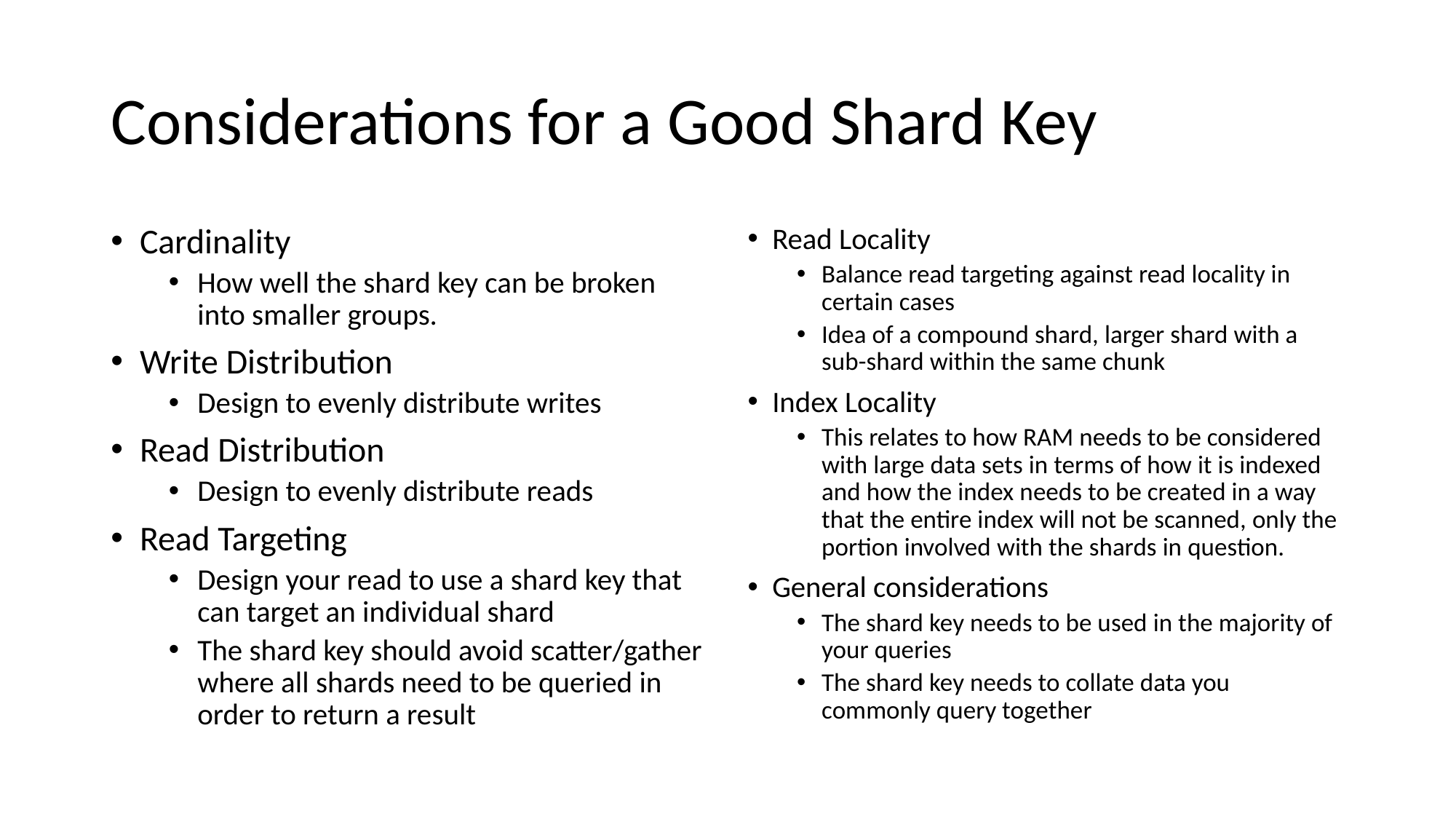

# Considerations for a Good Shard Key
Cardinality
How well the shard key can be broken into smaller groups.
Write Distribution
Design to evenly distribute writes
Read Distribution
Design to evenly distribute reads
Read Targeting
Design your read to use a shard key that can target an individual shard
The shard key should avoid scatter/gather where all shards need to be queried in order to return a result
Read Locality
Balance read targeting against read locality in certain cases
Idea of a compound shard, larger shard with a sub-shard within the same chunk
Index Locality
This relates to how RAM needs to be considered with large data sets in terms of how it is indexed and how the index needs to be created in a way that the entire index will not be scanned, only the portion involved with the shards in question.
General considerations
The shard key needs to be used in the majority of your queries
The shard key needs to collate data you commonly query together